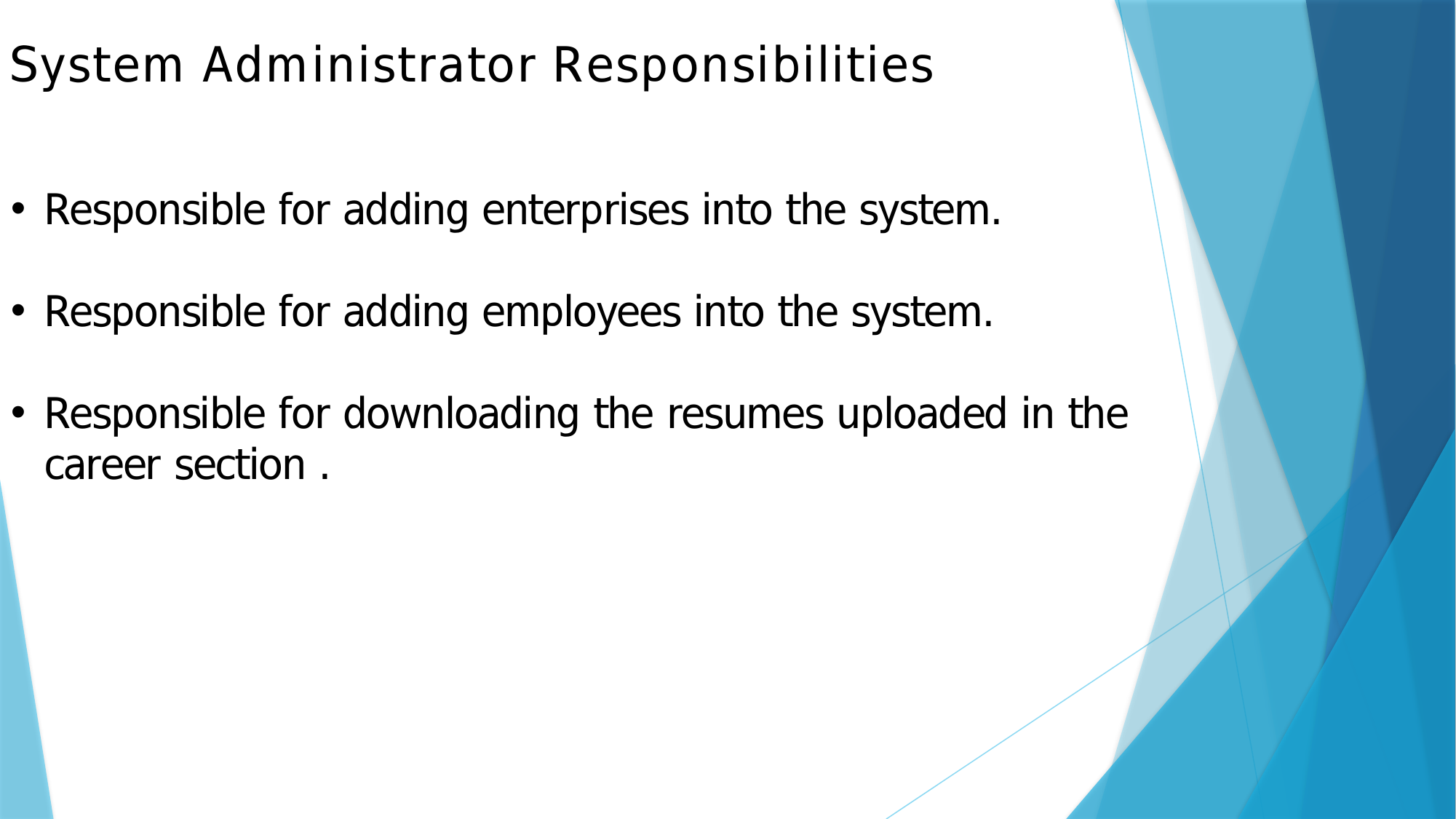

System Administrator Responsibilities

Responsible for adding enterprises into the system.

Responsible for adding employees into the system.

Responsible for downloading the resumes uploaded in the career section .